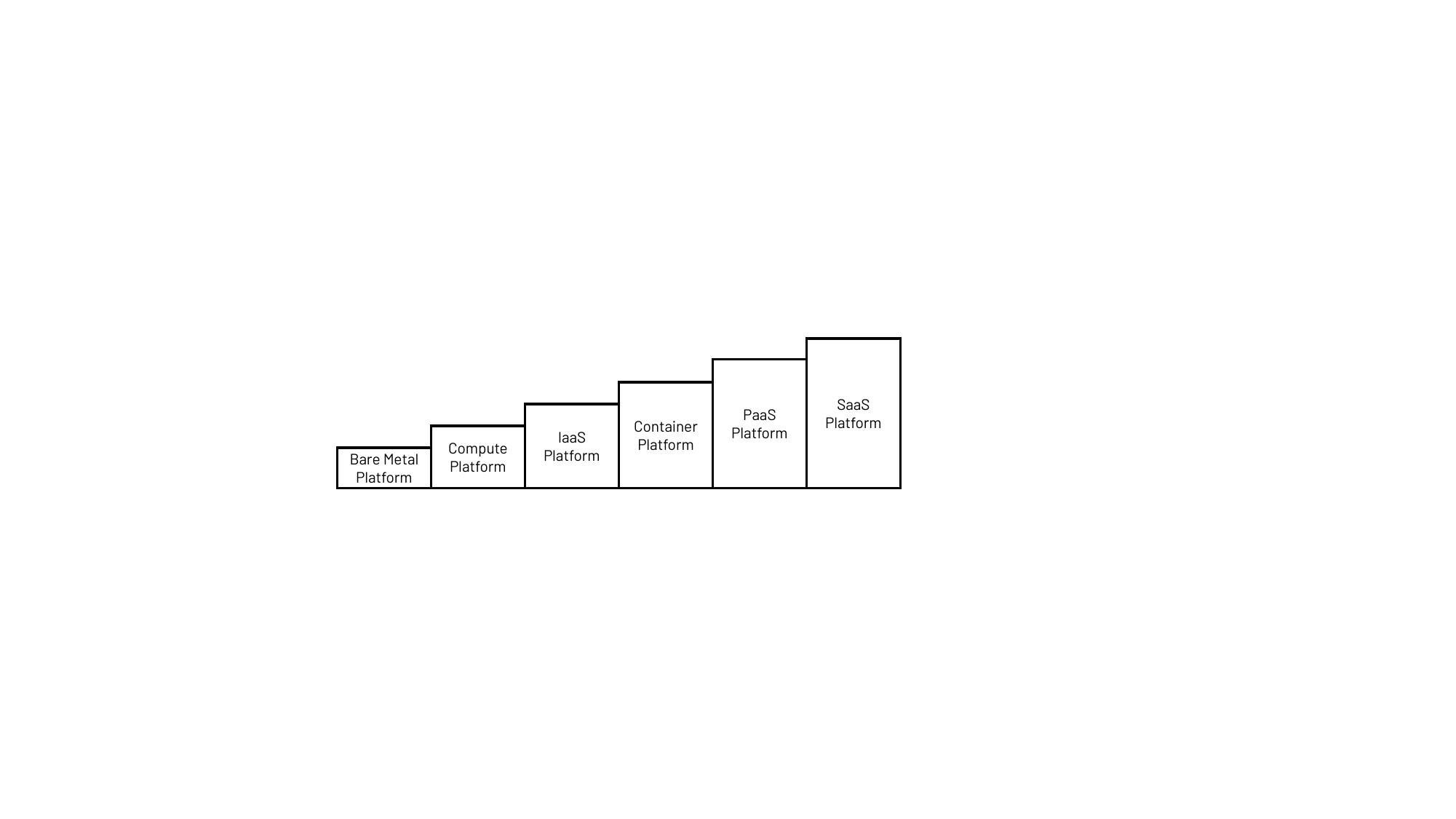

SaaS
Platform
PaaS
Platform
Container
Platform
IaaS
Platform
Compute
Platform
Bare Metal
Platform